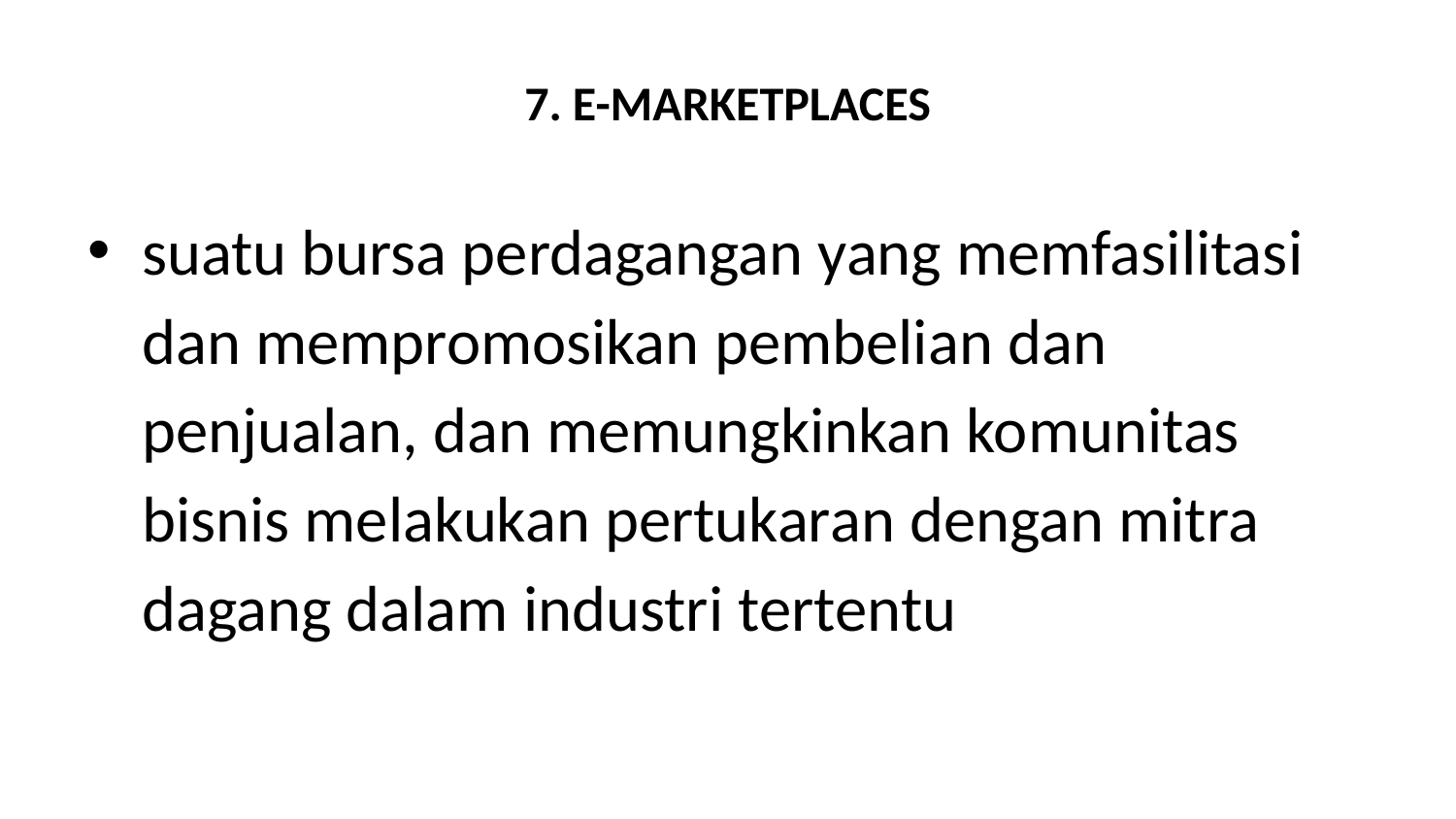

# 7. E-MARKETPLACES
suatu bursa perdagangan yang memfasilitasi dan mempromosikan pembelian dan penjualan, dan memungkinkan komunitas bisnis melakukan pertukaran dengan mitra dagang dalam industri tertentu